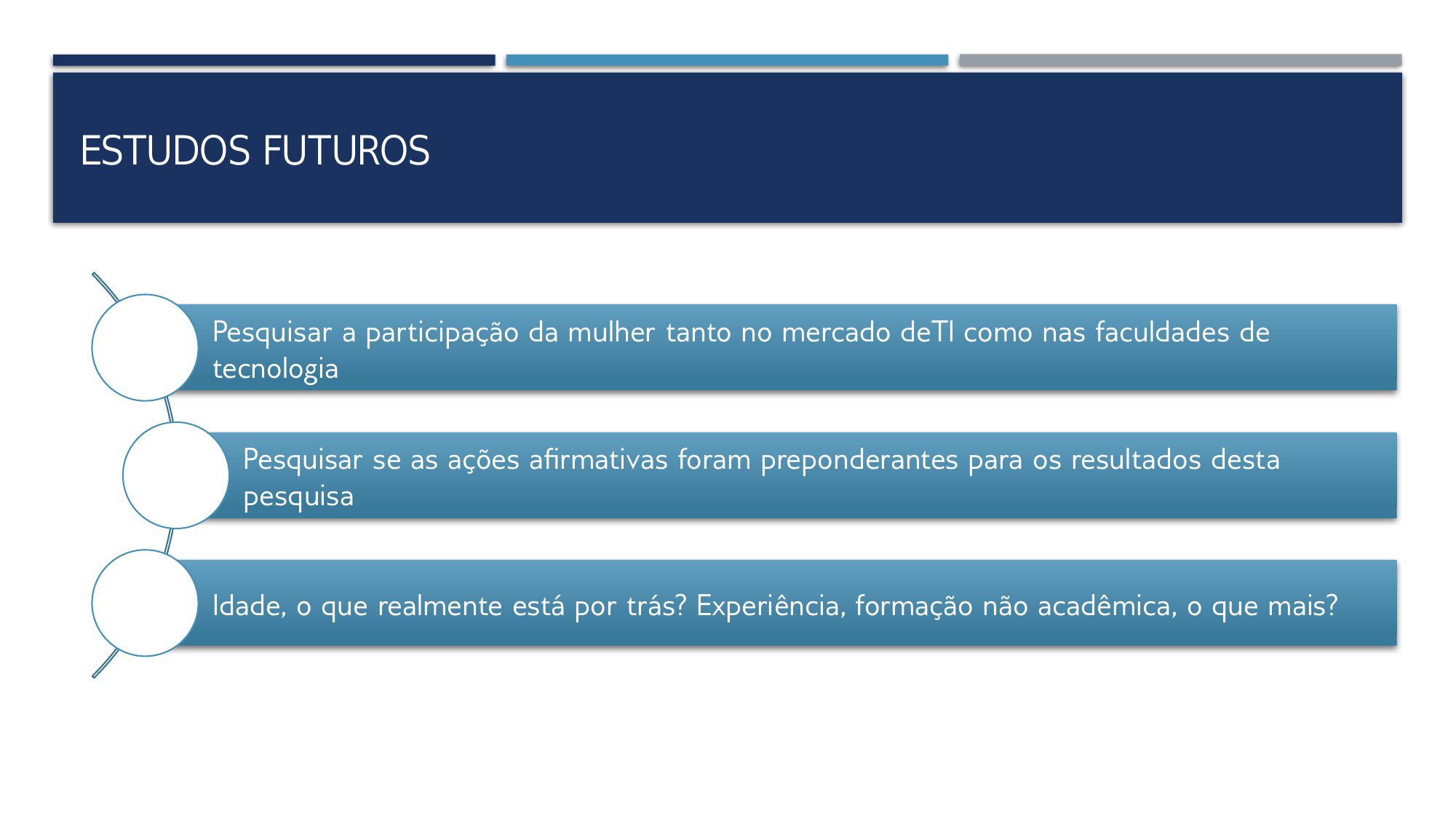

# Estudos Futuros
Pesquisar a participação da mulher tanto no mercado deTI como nas faculdades de tecnologia
Pesquisar se as ações afirmativas foram preponderantes para os resultados desta pesquisa
Idade, o que realmente está por trás? Experiência, formação não acadêmica, o que mais?